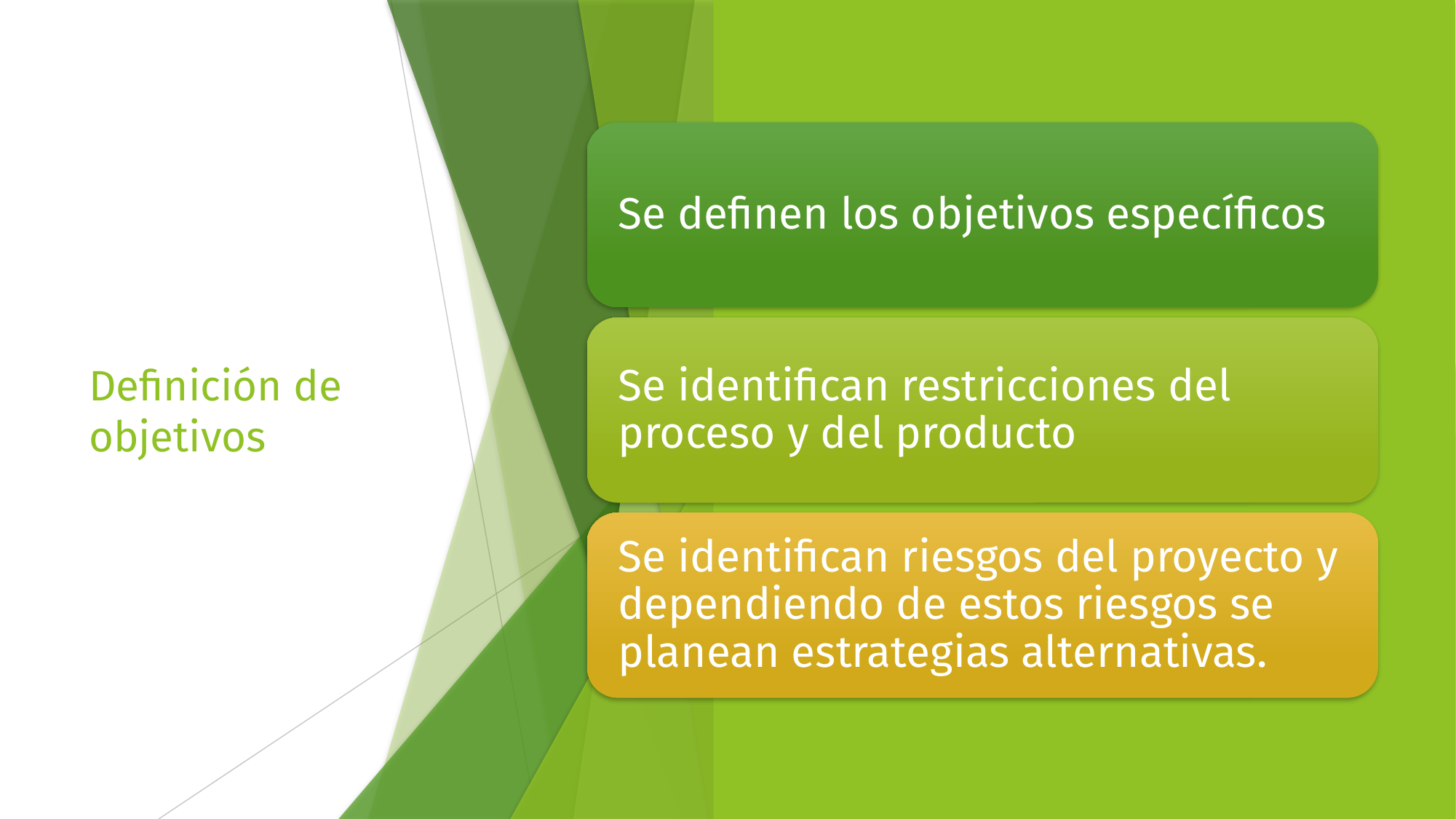

Se definen los objetivos específicos
Se identifican restricciones del proceso y del producto
Se identifican riesgos del proyecto y dependiendo de estos riesgos se planean estrategias alternativas.
# Definición de objetivos